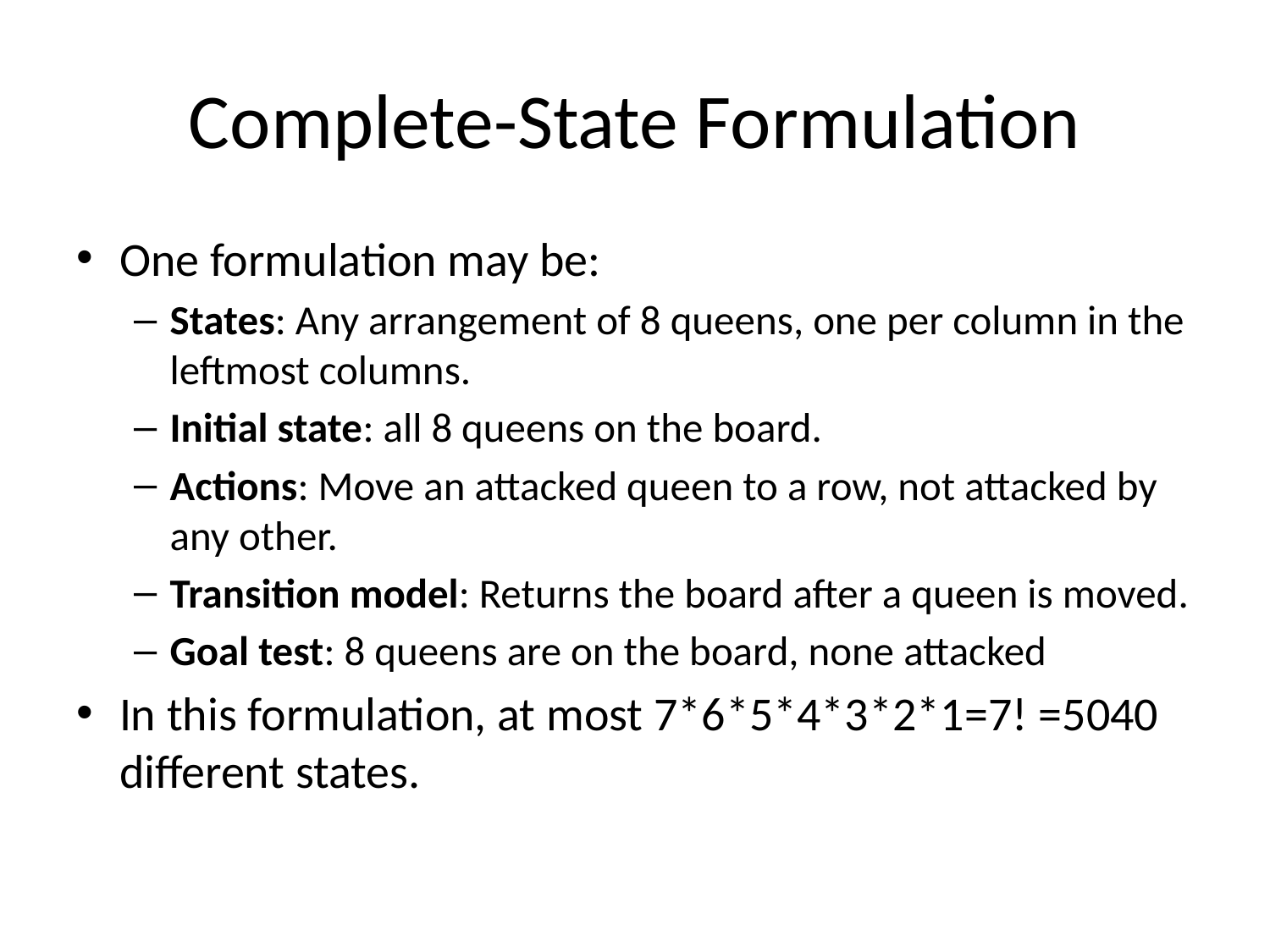

# Complete-State Formulation
One formulation may be:
States: Any arrangement of 8 queens, one per column in the leftmost columns.
Initial state: all 8 queens on the board.
Actions: Move an attacked queen to a row, not attacked by any other.
Transition model: Returns the board after a queen is moved.
Goal test: 8 queens are on the board, none attacked
In this formulation, at most 7*6*5*4*3*2*1=7! =5040 different states.